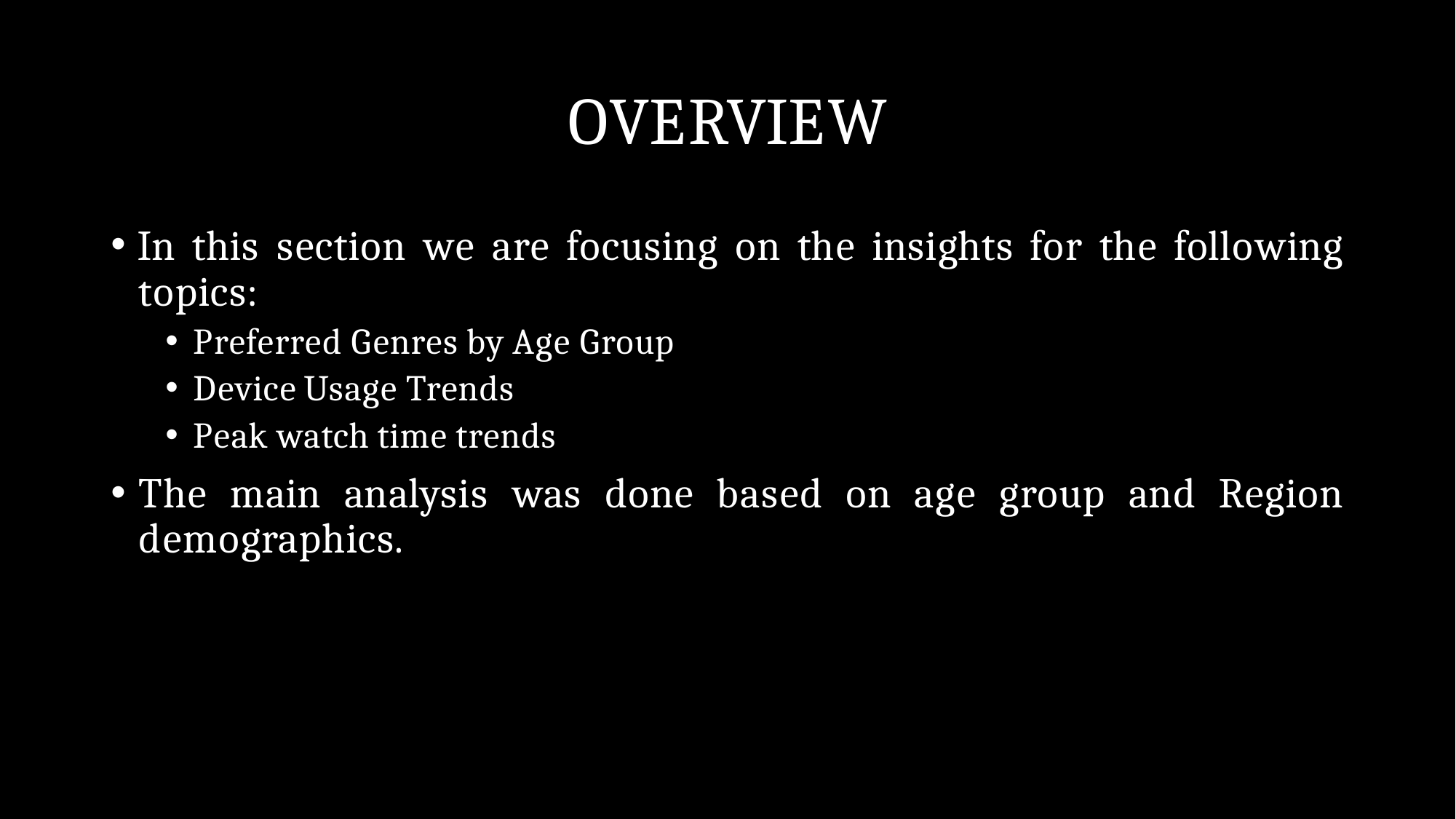

# OVERVIEW
In this section we are focusing on the insights for the following topics:
Preferred Genres by Age Group
Device Usage Trends
Peak watch time trends
The main analysis was done based on age group and Region demographics.